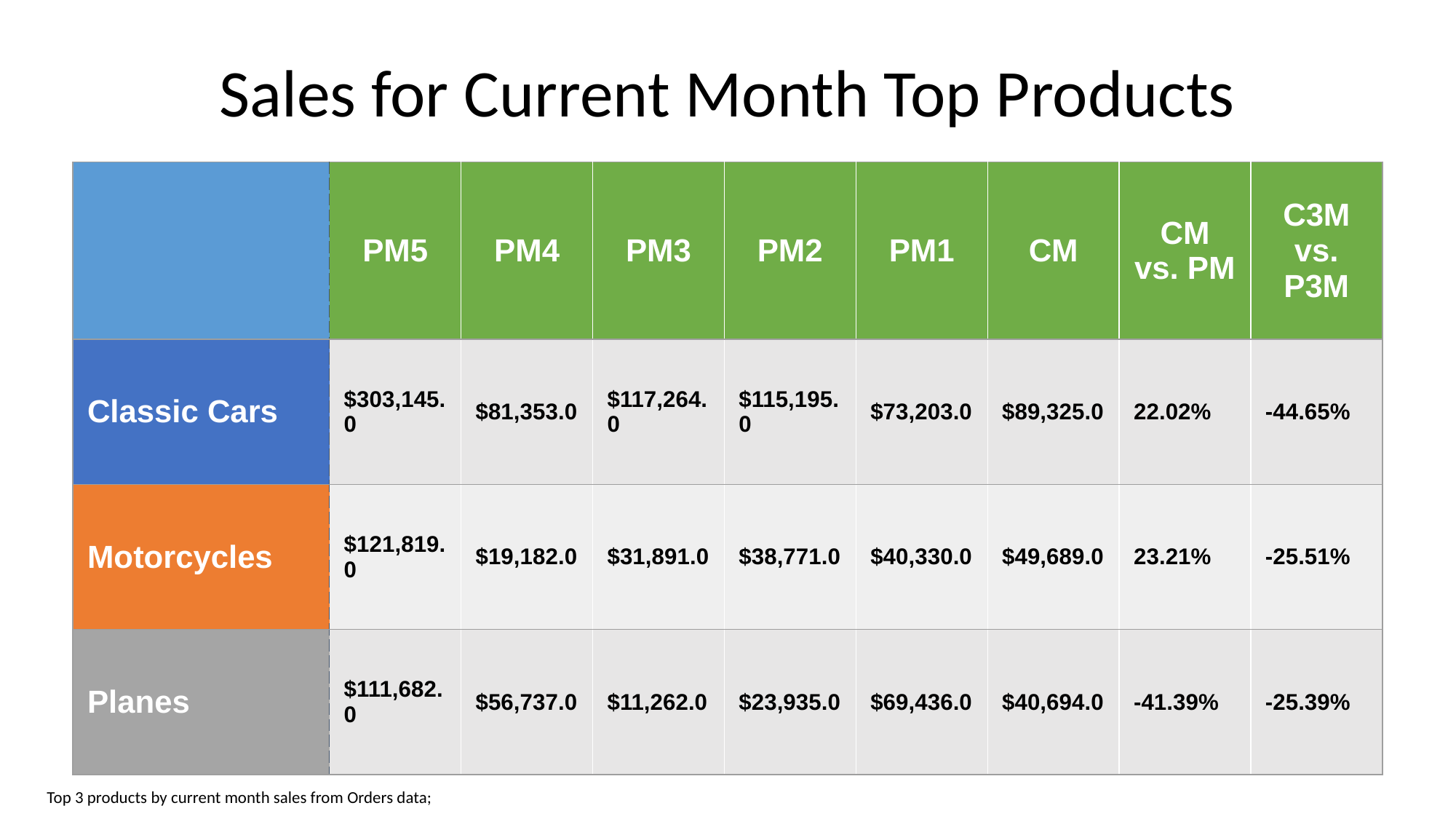

# Sales for Current Month Top Products
|  | PM5 | PM4 | PM3 | PM2 | PM1 | CM | CM vs. PM | C3M vs. P3M |
| --- | --- | --- | --- | --- | --- | --- | --- | --- |
| Classic Cars | $303,145.0 | $81,353.0 | $117,264.0 | $115,195.0 | $73,203.0 | $89,325.0 | 22.02% | -44.65% |
| Motorcycles | $121,819.0 | $19,182.0 | $31,891.0 | $38,771.0 | $40,330.0 | $49,689.0 | 23.21% | -25.51% |
| Planes | $111,682.0 | $56,737.0 | $11,262.0 | $23,935.0 | $69,436.0 | $40,694.0 | -41.39% | -25.39% |
Top 3 products by current month sales from Orders data;